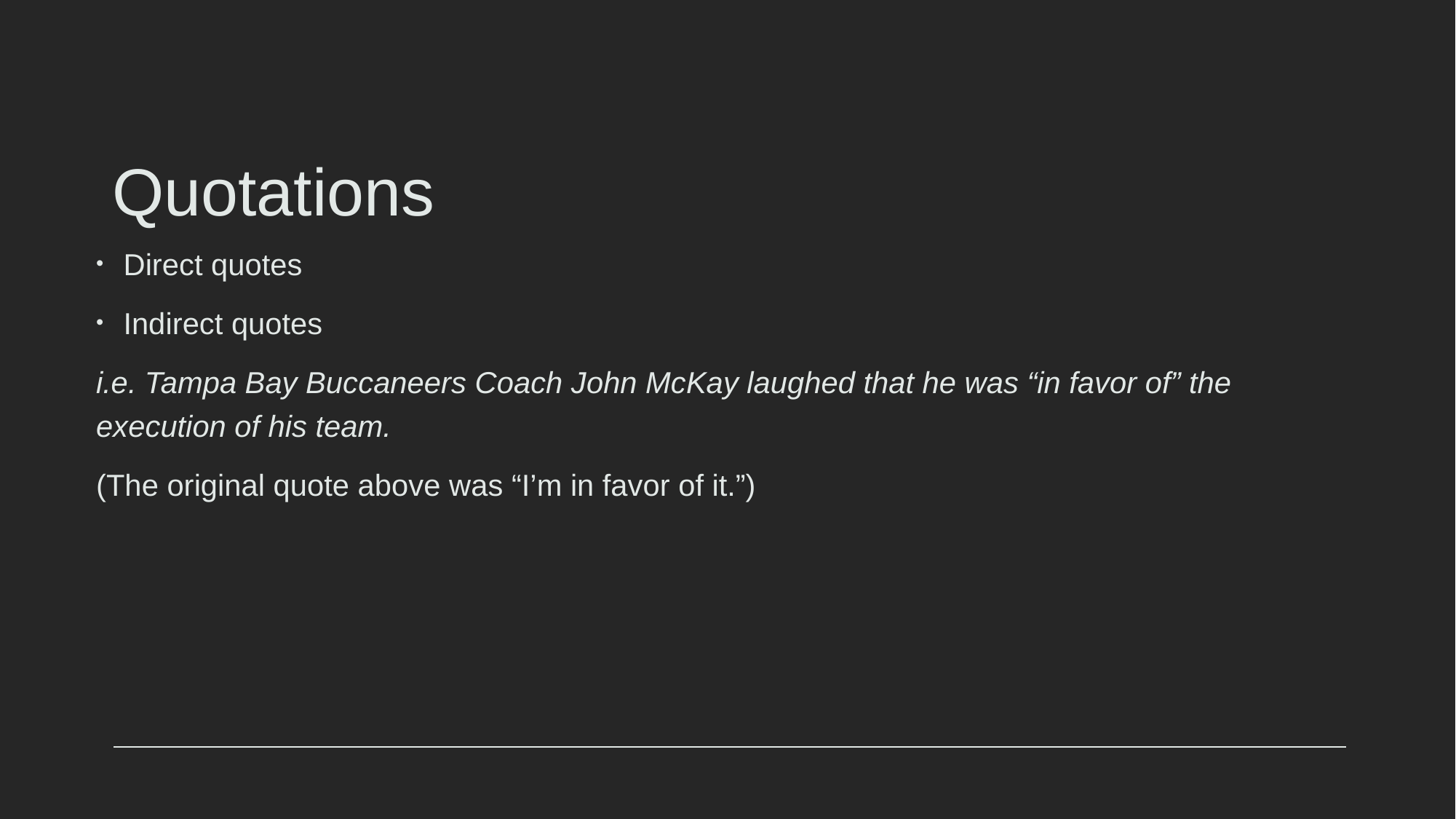

# Quotations
Direct quotes
Indirect quotes
i.e. Tampa Bay Buccaneers Coach John McKay laughed that he was “in favor of” the execution of his team.
(The original quote above was “I’m in favor of it.”)